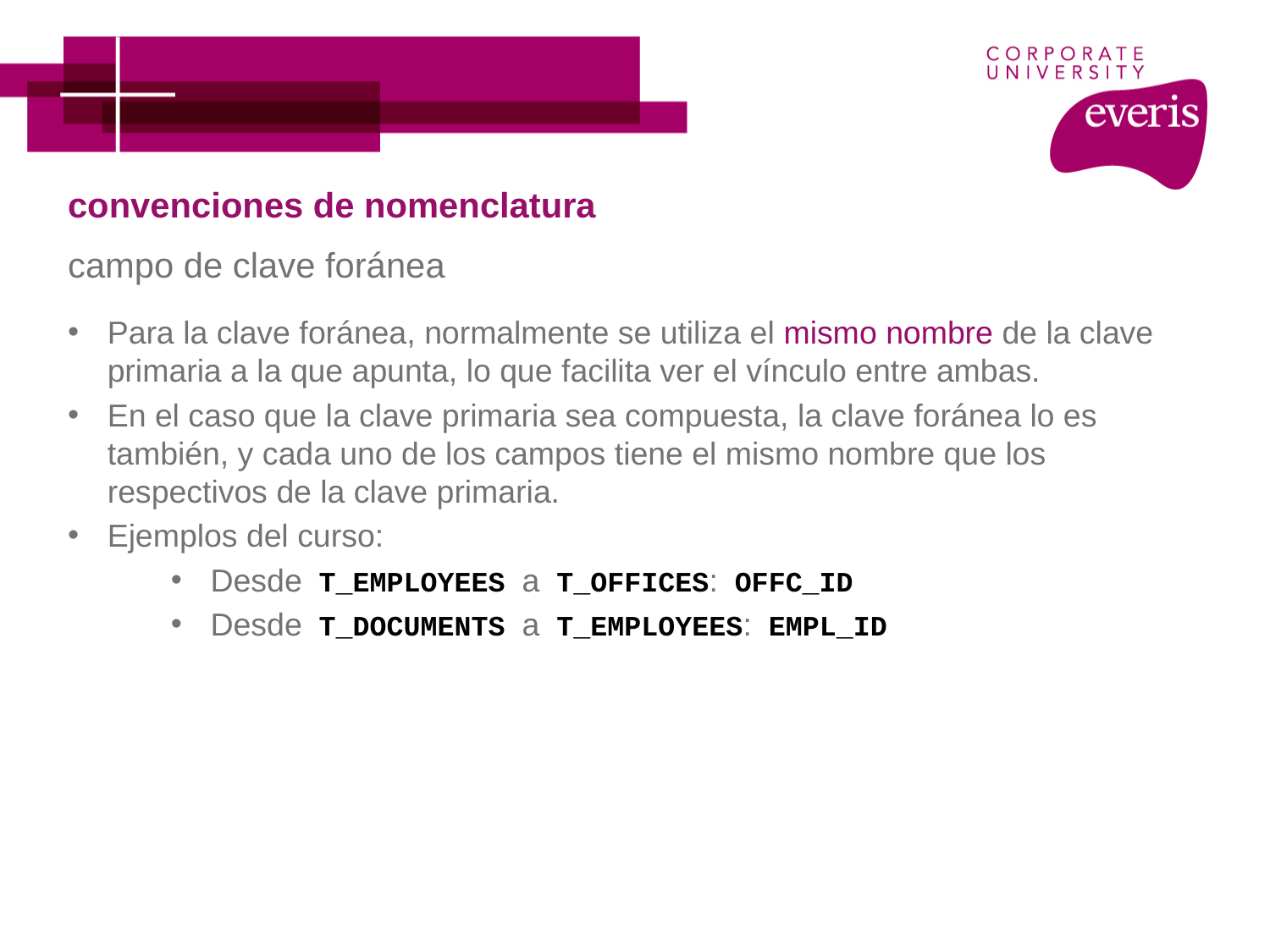

# convenciones de nomenclatura
campo de clave foránea
Para la clave foránea, normalmente se utiliza el mismo nombre de la clave primaria a la que apunta, lo que facilita ver el vínculo entre ambas.
En el caso que la clave primaria sea compuesta, la clave foránea lo es también, y cada uno de los campos tiene el mismo nombre que los respectivos de la clave primaria.
Ejemplos del curso:
Desde T_EMPLOYEES a T_OFFICES: OFFC_ID
Desde T_DOCUMENTS a T_EMPLOYEES: EMPL_ID